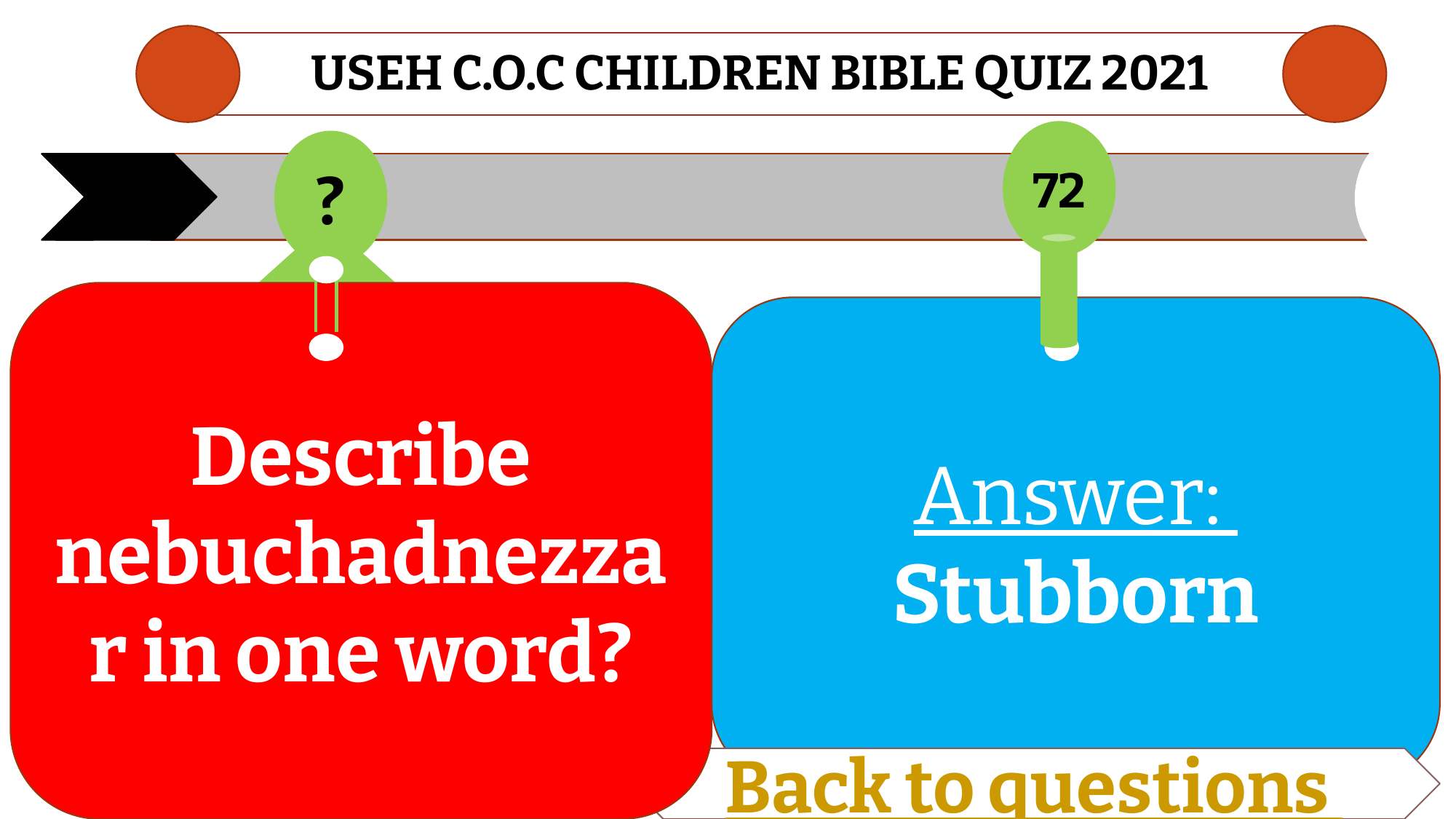

# USEH C.O.C CHILDREN Bible QUIZ 2021
72
?

Describe nebuchadnezzar in one word?
Answer:
Stubborn

Back to questions